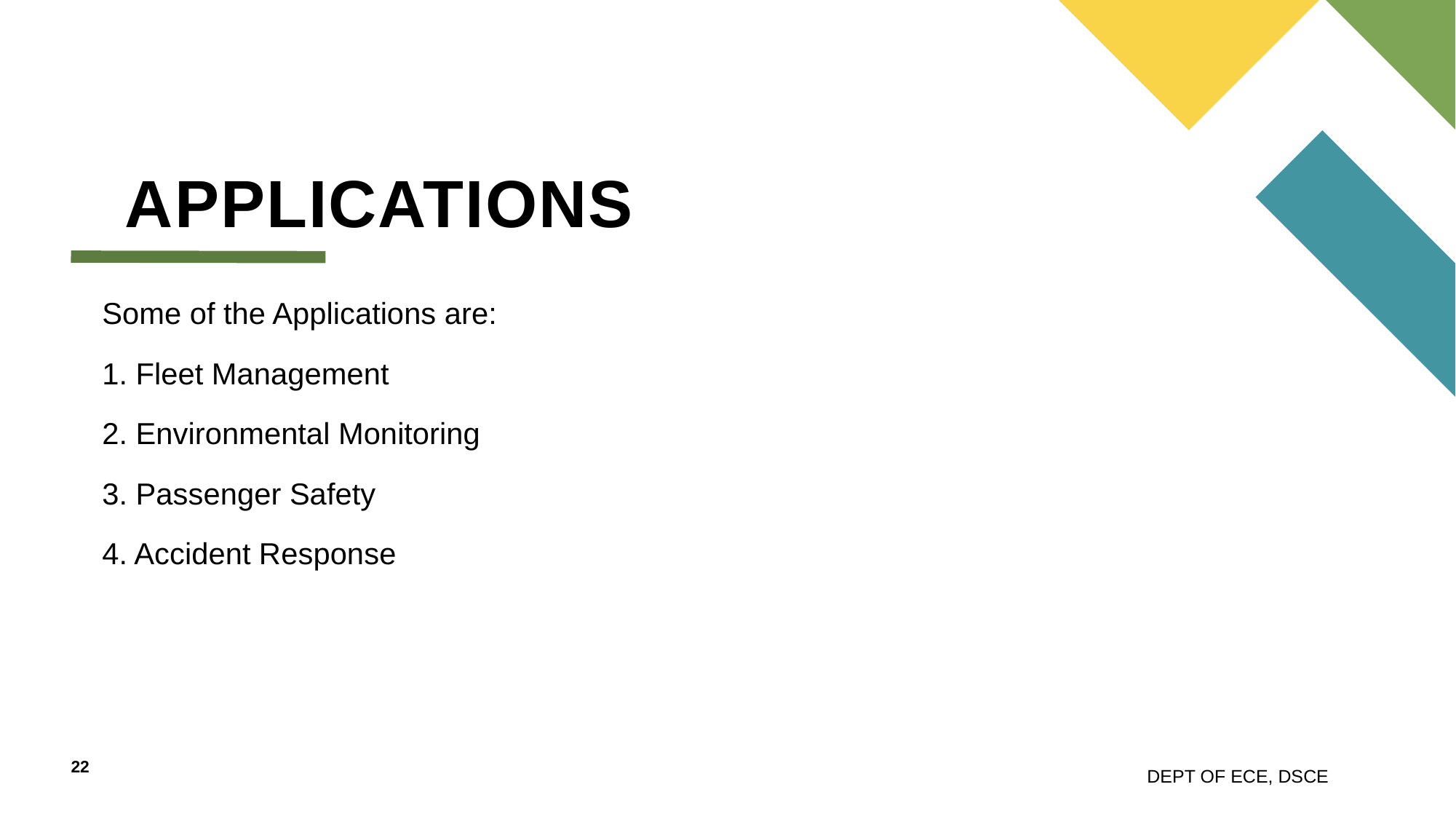

# APPLICATIONS
Some of the Applications are:
1. Fleet Management
2. Environmental Monitoring
3. Passenger Safety
4. Accident Response

22
DEPT OF ECE, DSCE